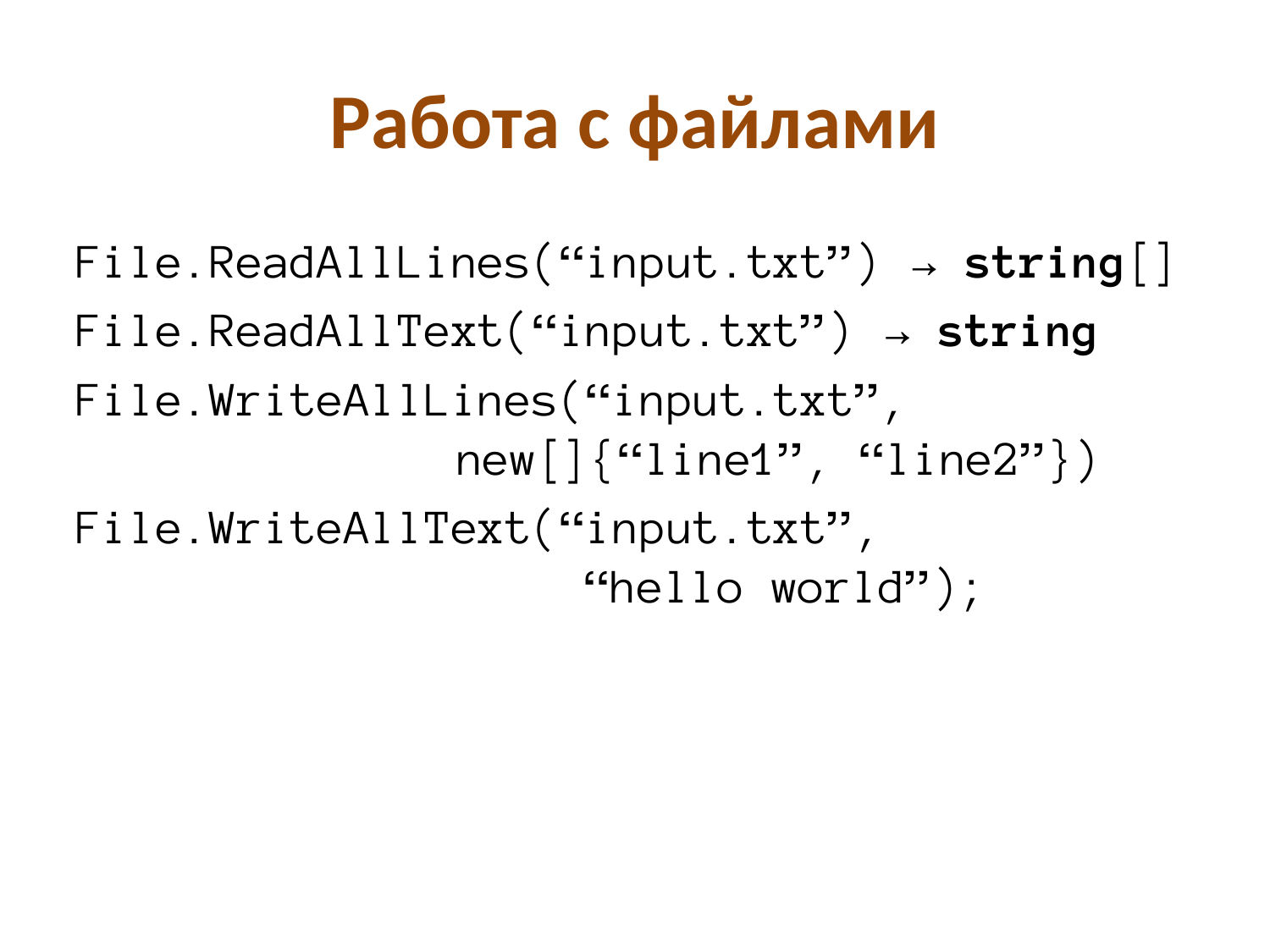

# Работа с файлами
File.ReadAllLines(“input.txt”) → string[]
File.ReadAllText(“input.txt”) → string
File.WriteAllLines(“input.txt”,
			new[]{“line1”, “line2”})
File.WriteAllText(“input.txt”,
				“hello world”);